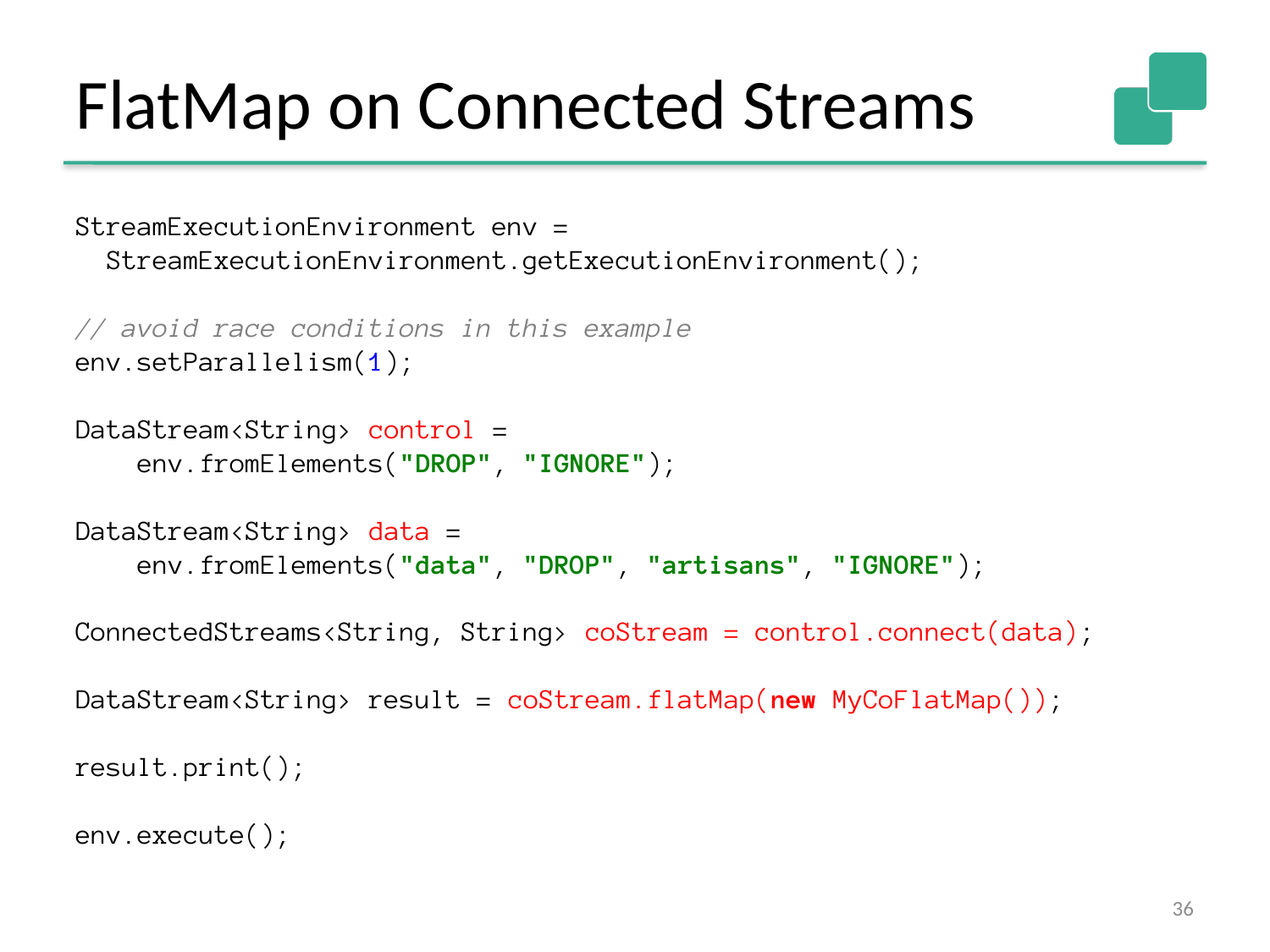

FlatMap on Connected Streams
StreamExecutionEnvironment env =
  StreamExecutionEnvironment.getExecutionEnvironment();
// avoid race conditions in this example
env.setParallelism(1);
DataStream<String> control =
    env.fromElements("DROP", "IGNORE");
DataStream<String> data =
    env.fromElements("data", "DROP", "artisans", "IGNORE");
ConnectedStreams<String, String> coStream = control.connect(data);
DataStream<String> result = coStream.flatMap(new MyCoFlatMap());
result.print();
env.execute();

36